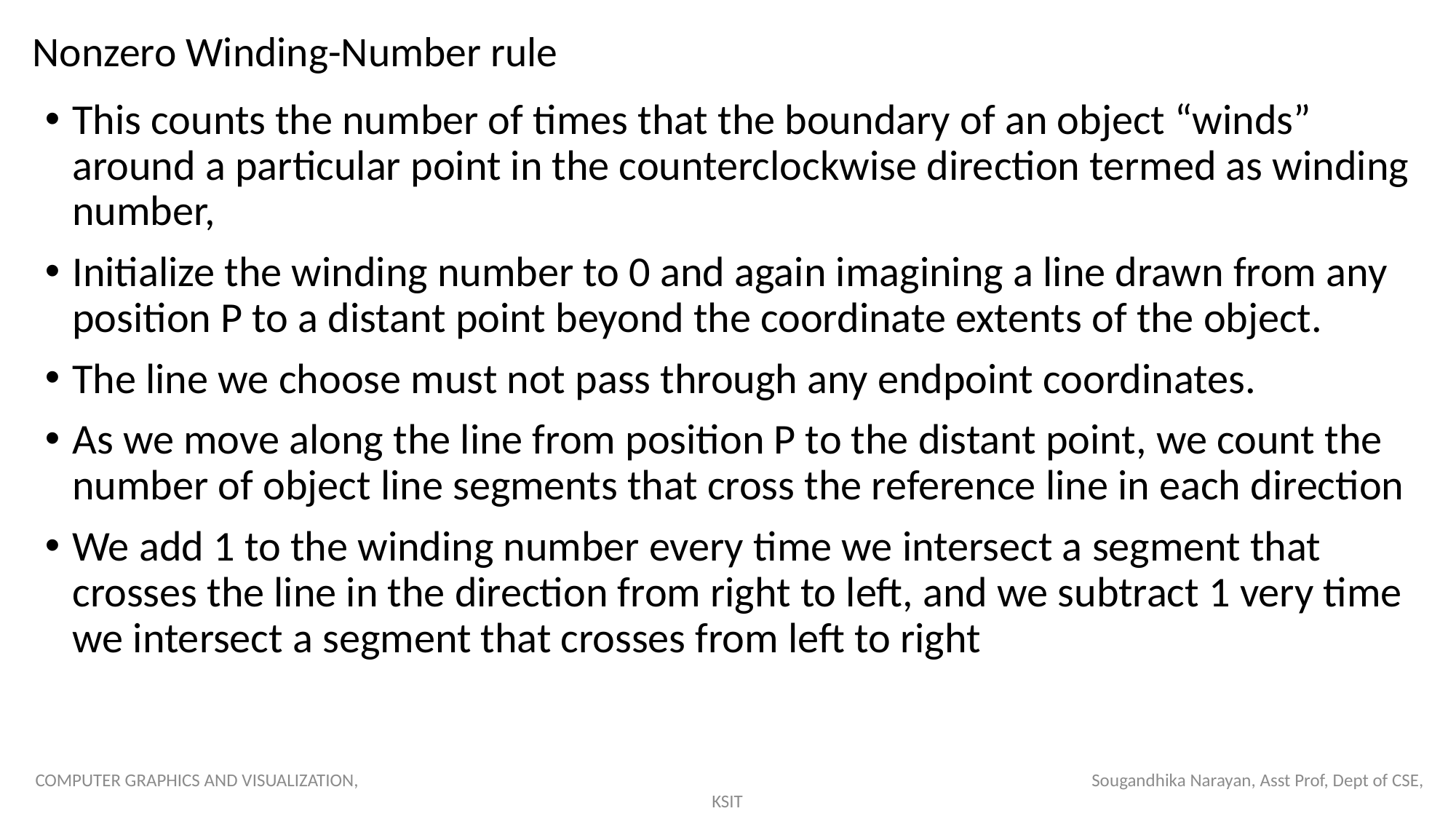

# Nonzero Winding-Number rule
This counts the number of times that the boundary of an object “winds” around a particular point in the counterclockwise direction termed as winding number,
Initialize the winding number to 0 and again imagining a line drawn from any position P to a distant point beyond the coordinate extents of the object.
The line we choose must not pass through any endpoint coordinates.
As we move along the line from position P to the distant point, we count the number of object line segments that cross the reference line in each direction
We add 1 to the winding number every time we intersect a segment that crosses the line in the direction from right to left, and we subtract 1 very time we intersect a segment that crosses from left to right
COMPUTER GRAPHICS AND VISUALIZATION,                                                                                                                                                                                Sougandhika Narayan, Asst Prof, Dept of CSE, KSIT